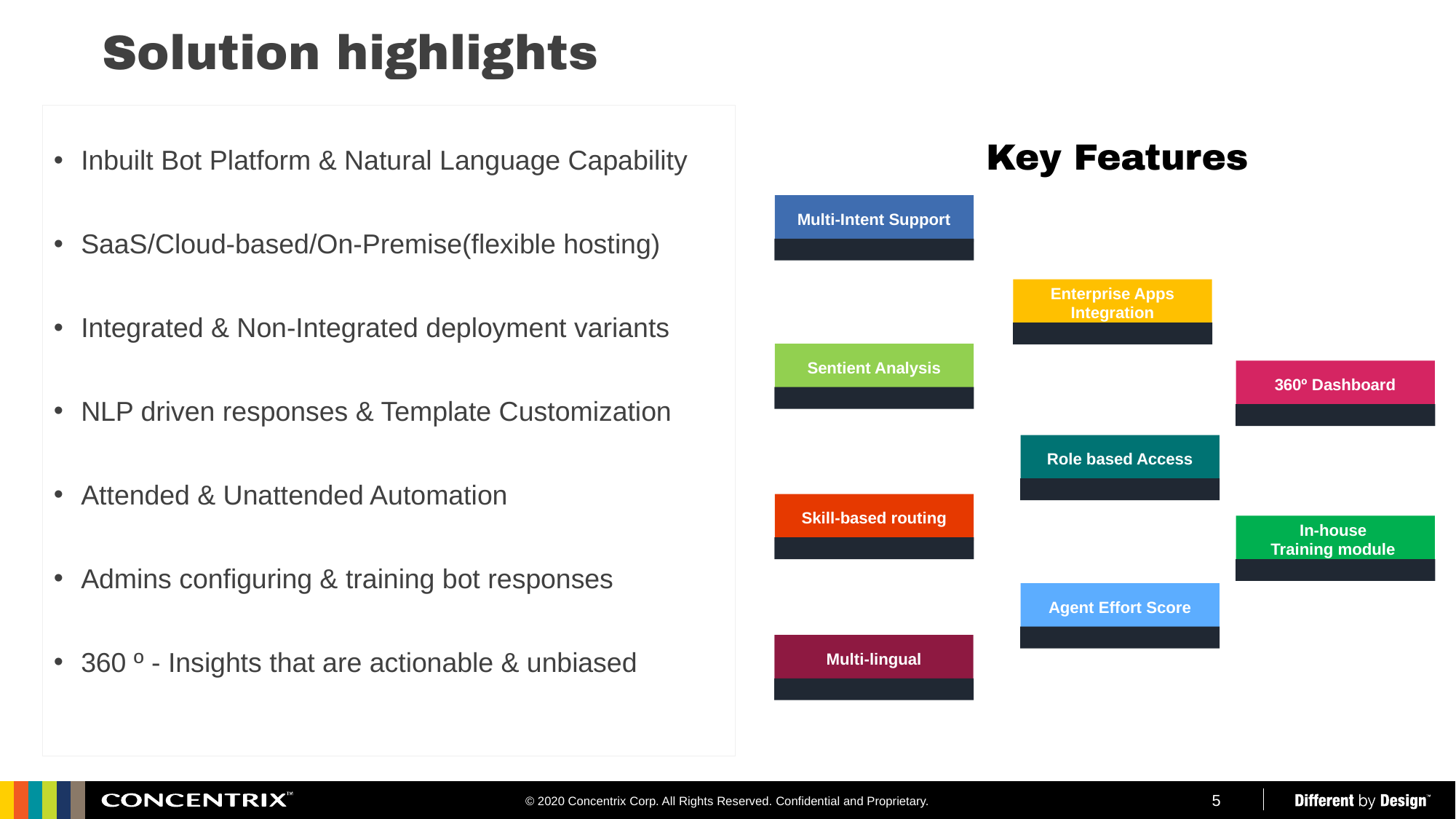

Solution highlights
Inbuilt Bot Platform & Natural Language Capability
SaaS/Cloud-based/On-Premise(flexible hosting)
Integrated & Non-Integrated deployment variants
NLP driven responses & Template Customization
Attended & Unattended Automation
Admins configuring & training bot responses
360 º - Insights that are actionable & unbiased

Key Features
Multi-Intent Support

Enterprise Apps Integration

Sentient Analysis

360º Dashboard

Role based Access

Skill-based routing

In-house
Training module

Agent Effort Score

Multi-lingual